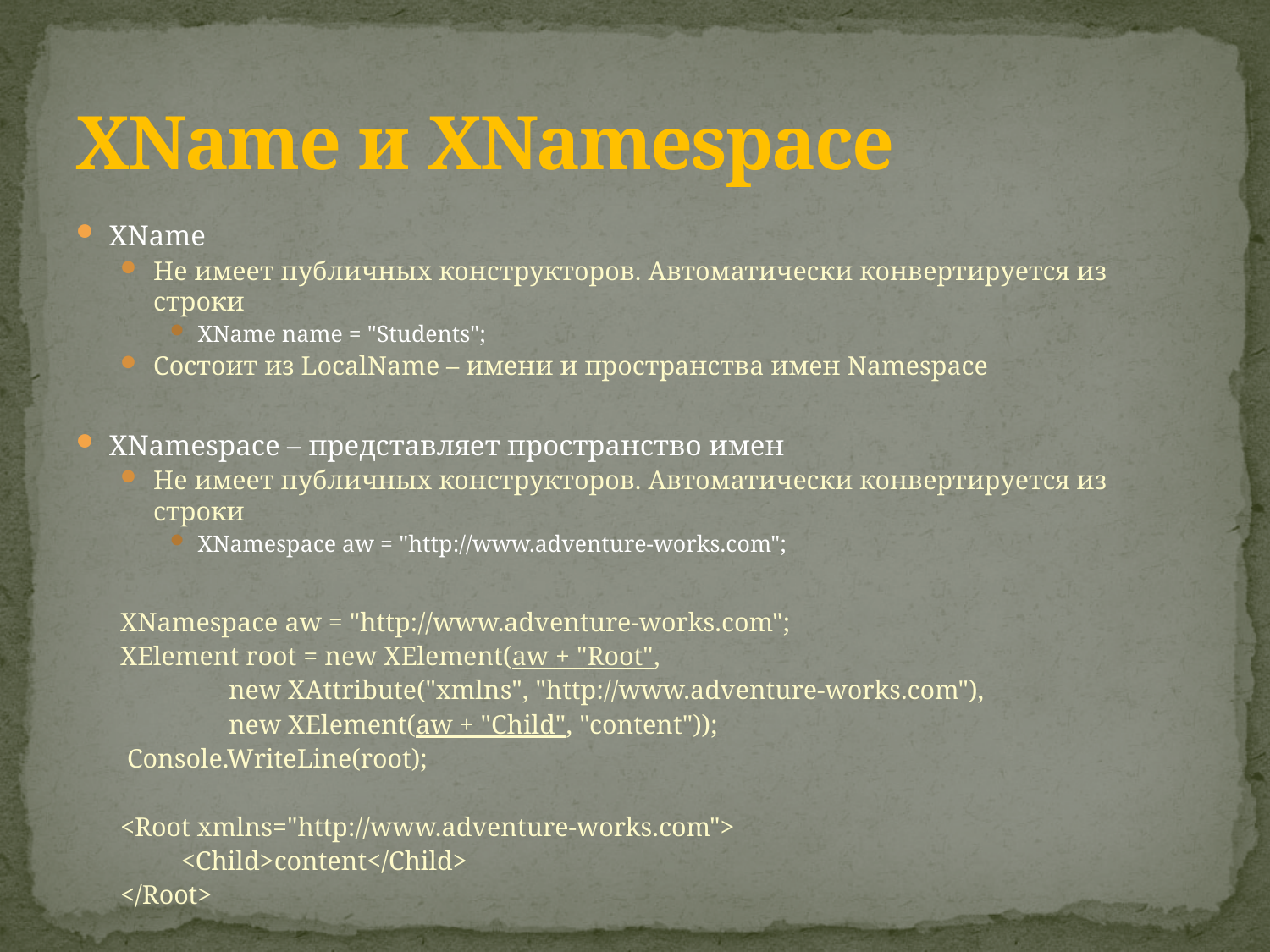

# XName и XNamespace
XName
Не имеет публичных конструкторов. Автоматически конвертируется из строки
XName name = "Students";
Состоит из LocalName – имени и пространства имен Namespace

XNamespace – представляет пространство имен
Не имеет публичных конструкторов. Автоматически конвертируется из строки
XNamespace aw = "http://www.adventure-works.com";

XNamespace aw = "http://www.adventure-works.com";
XElement root = new XElement(aw + "Root",
                new XAttribute("xmlns", "http://www.adventure-works.com"),
                new XElement(aw + "Child", "content"));
 Console.WriteLine(root);

	<Root xmlns="http://www.adventure-works.com">
	         <Child>content</Child>
	</Root>